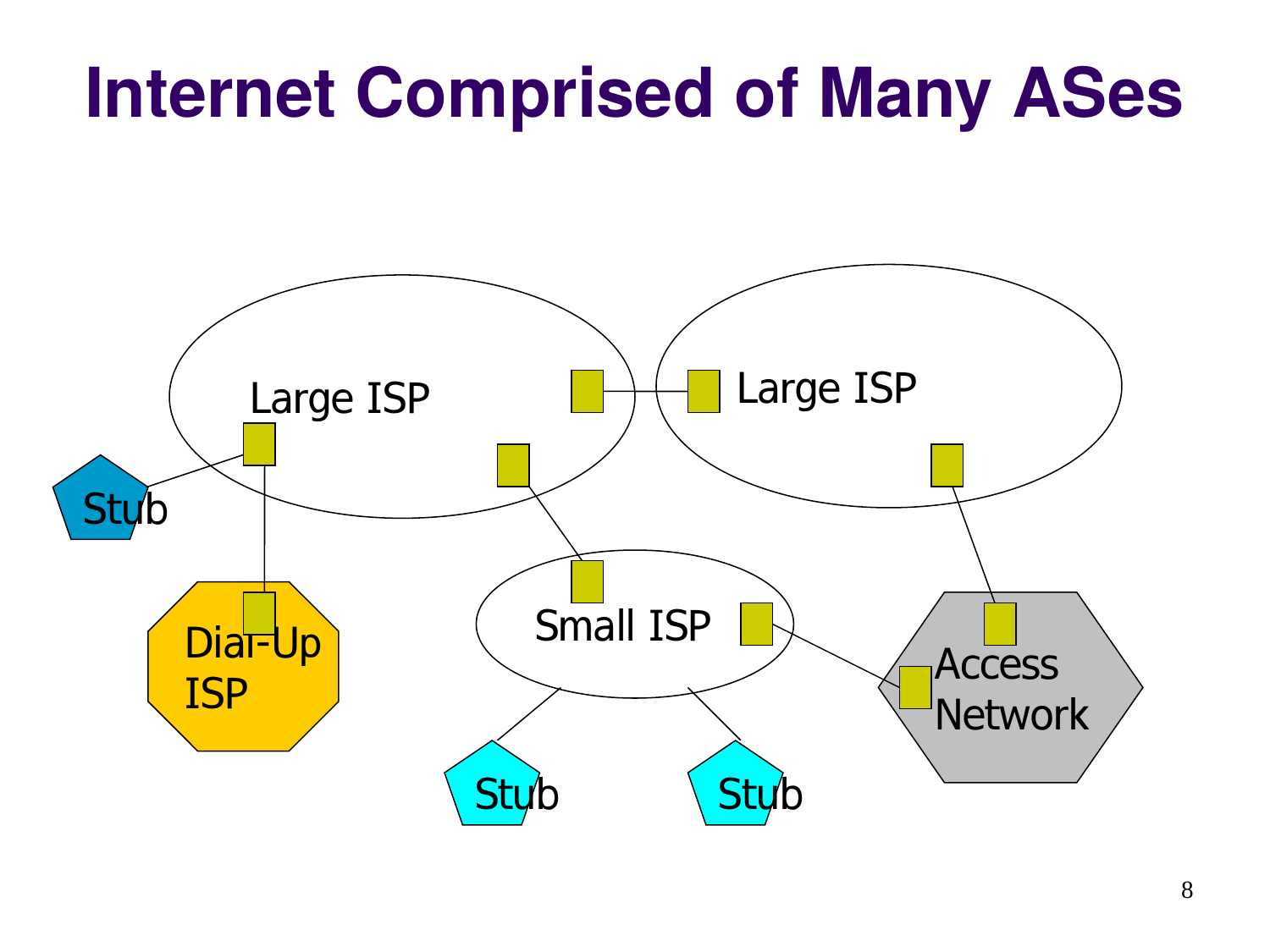

# Internet Comprised of Many ASes

Large ISP
Large ISP

Stub

Small ISP

Dial-Up
ISP

Access
Network

Stub
Stub
8